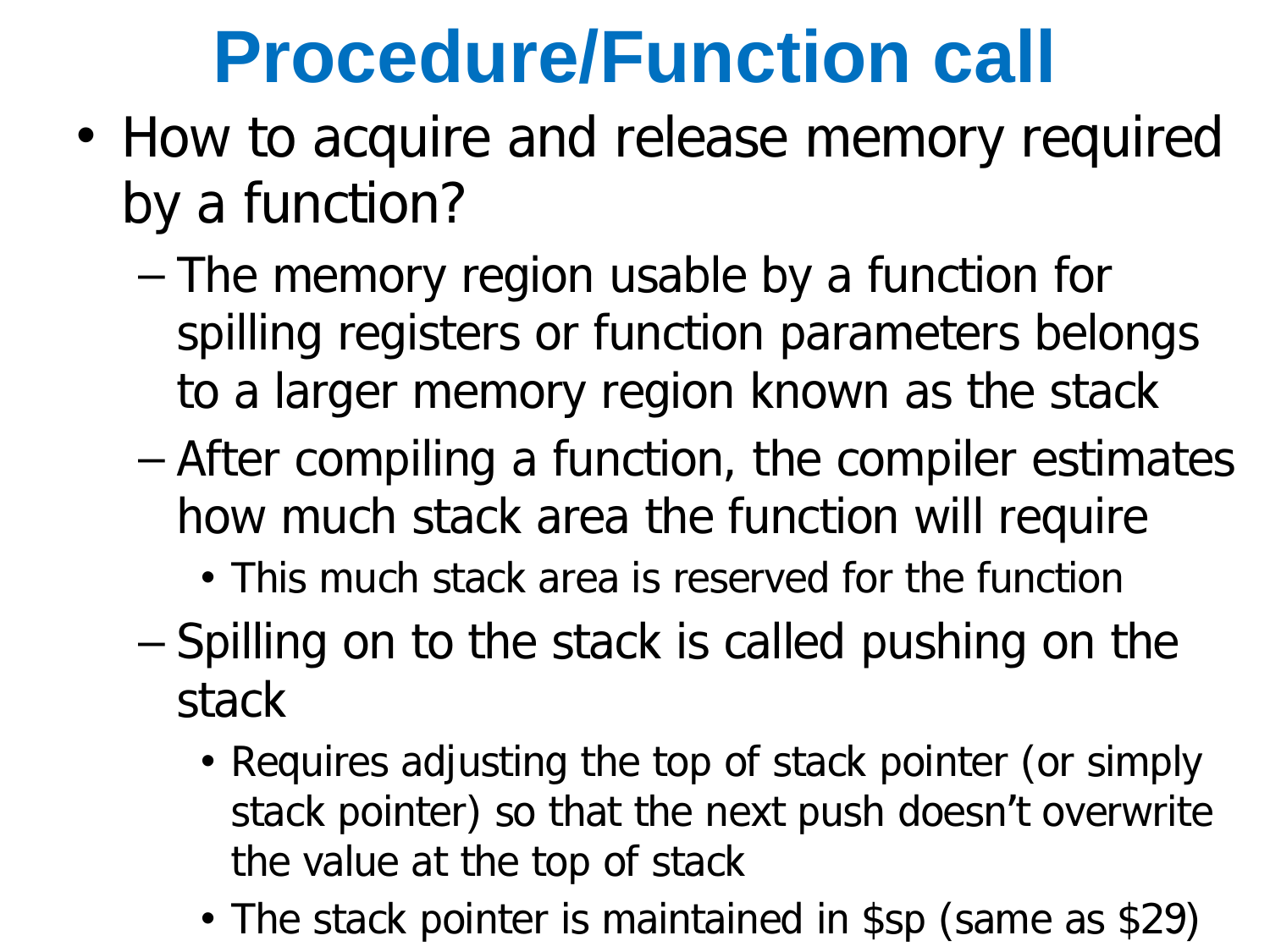

# Procedure/Function call
How to acquire and release memory required by a function?
The memory region usable by a function for spilling registers or function parameters belongs to a larger memory region known as the stack
After compiling a function, the compiler estimates how much stack area the function will require
This much stack area is reserved for the function
Spilling on to the stack is called pushing on the stack
Requires adjusting the top of stack pointer (or simply stack pointer) so that the next push doesn’t overwrite the value at the top of stack
The stack pointer is maintained in $sp (same as $29)